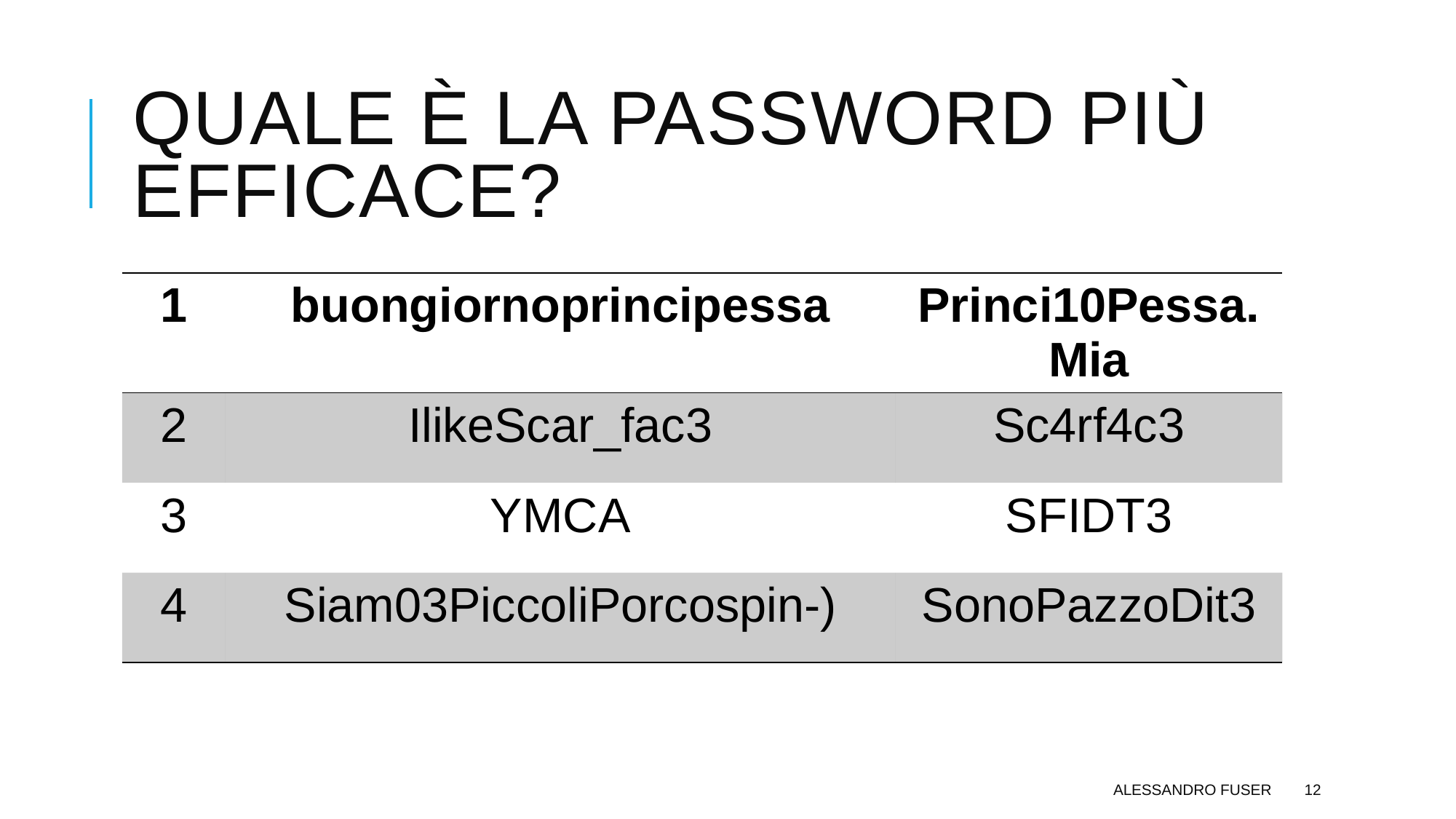

# Quale è la password più efficace?
| 1 | buongiornoprincipessa | Princi10Pessa.Mia |
| --- | --- | --- |
| 2 | IlikeScar\_fac3 | Sc4rf4c3 |
| 3 | YMCA | SFIDT3 |
| 4 | Siam03PiccoliPorcospin-) | SonoPazzoDit3 |
Alessandro Fuser
12